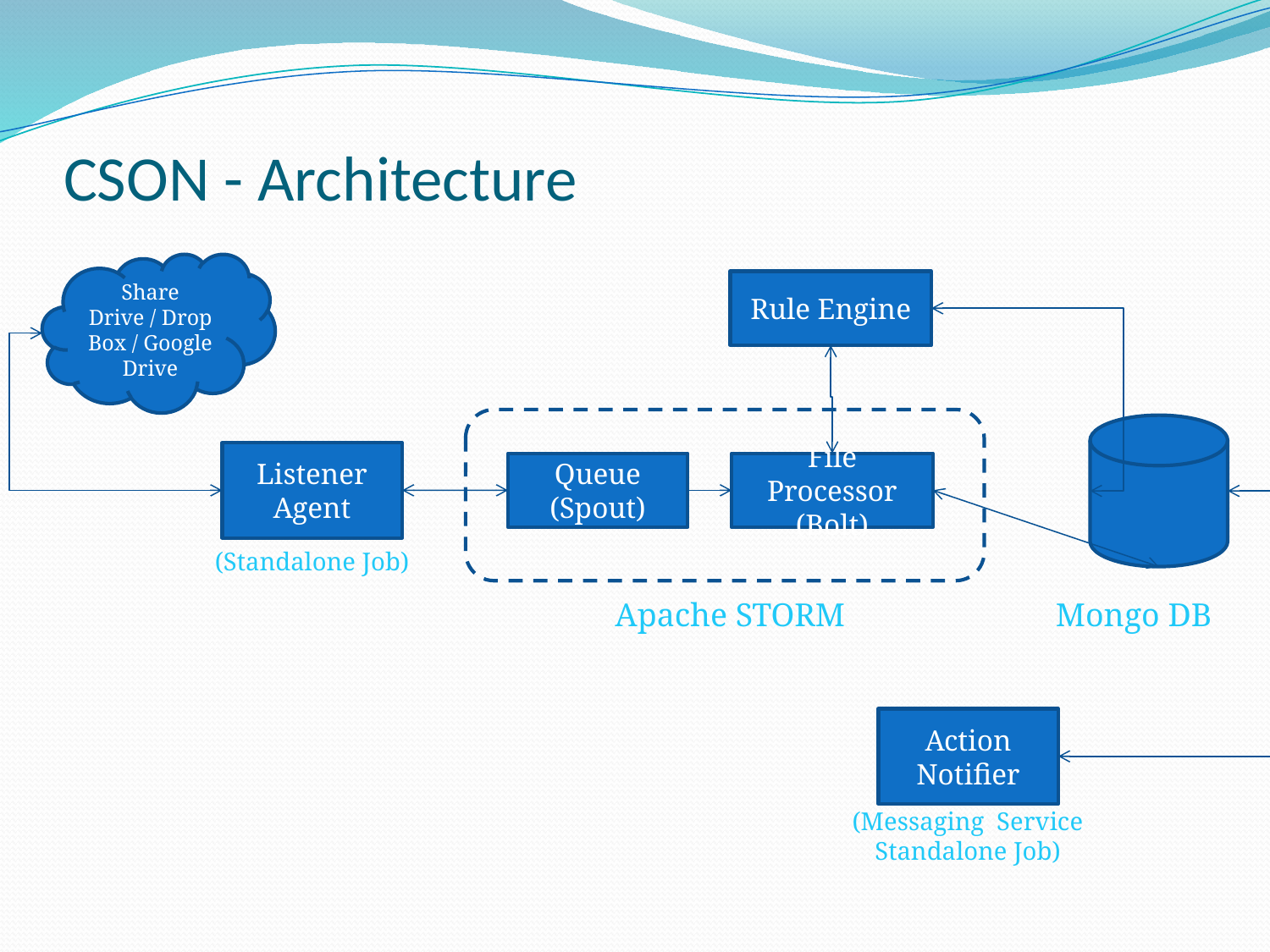

# CSON - Architecture
Share Drive / Drop Box / Google Drive
Rule Engine

Listener Agent
Queue
(Spout)
File Processor
(Bolt)
(Standalone Job)
Apache STORM
Mongo DB
Action Notifier
(Messaging  Service Standalone Job)